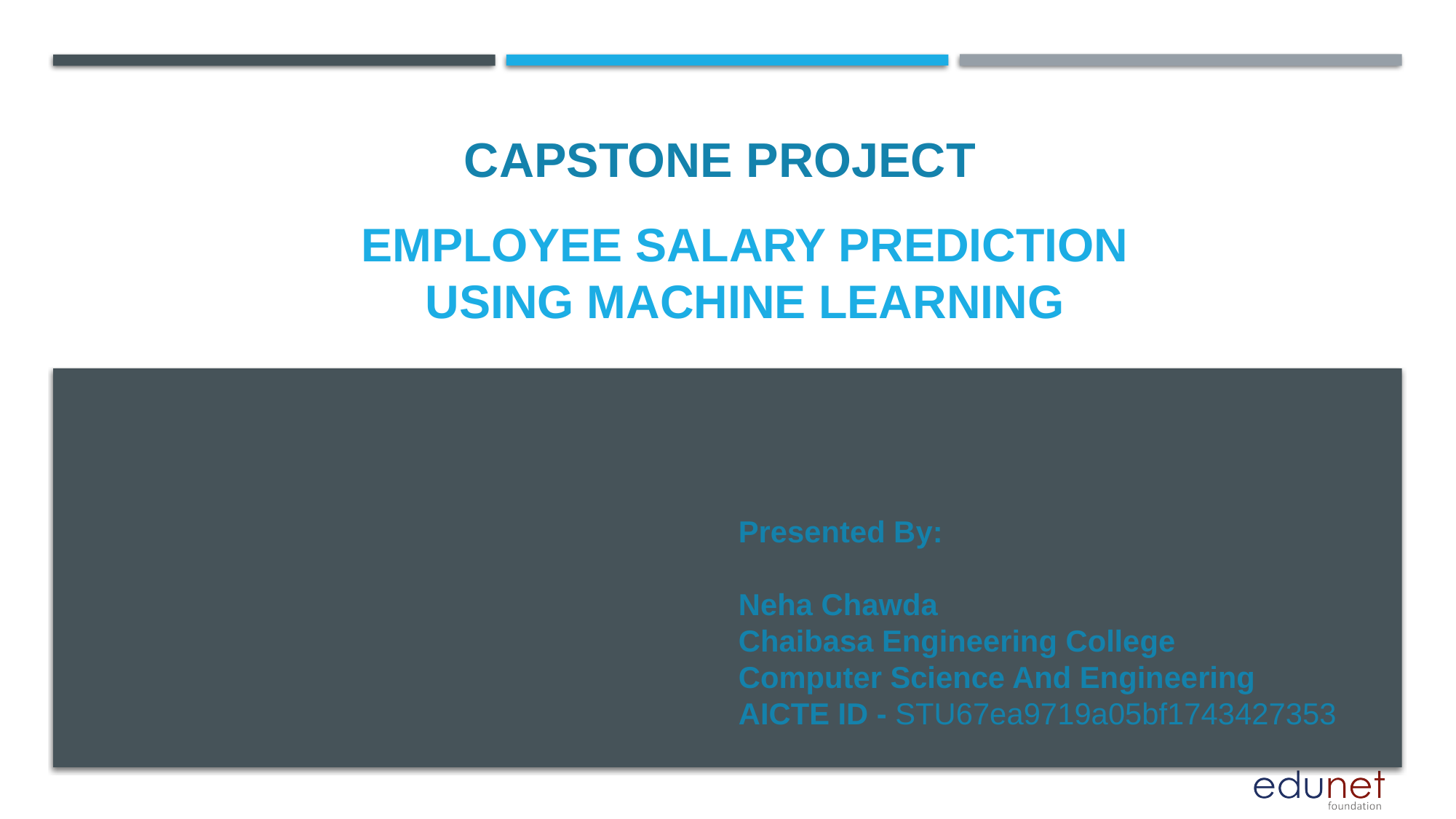

CAPSTONE PROJECT
# EMPLOYEE SALARY PREDICTION USING MACHINE LEARNING
Presented By:

Neha Chawda
Chaibasa Engineering College
Computer Science And Engineering
AICTE ID - STU67ea9719a05bf1743427353